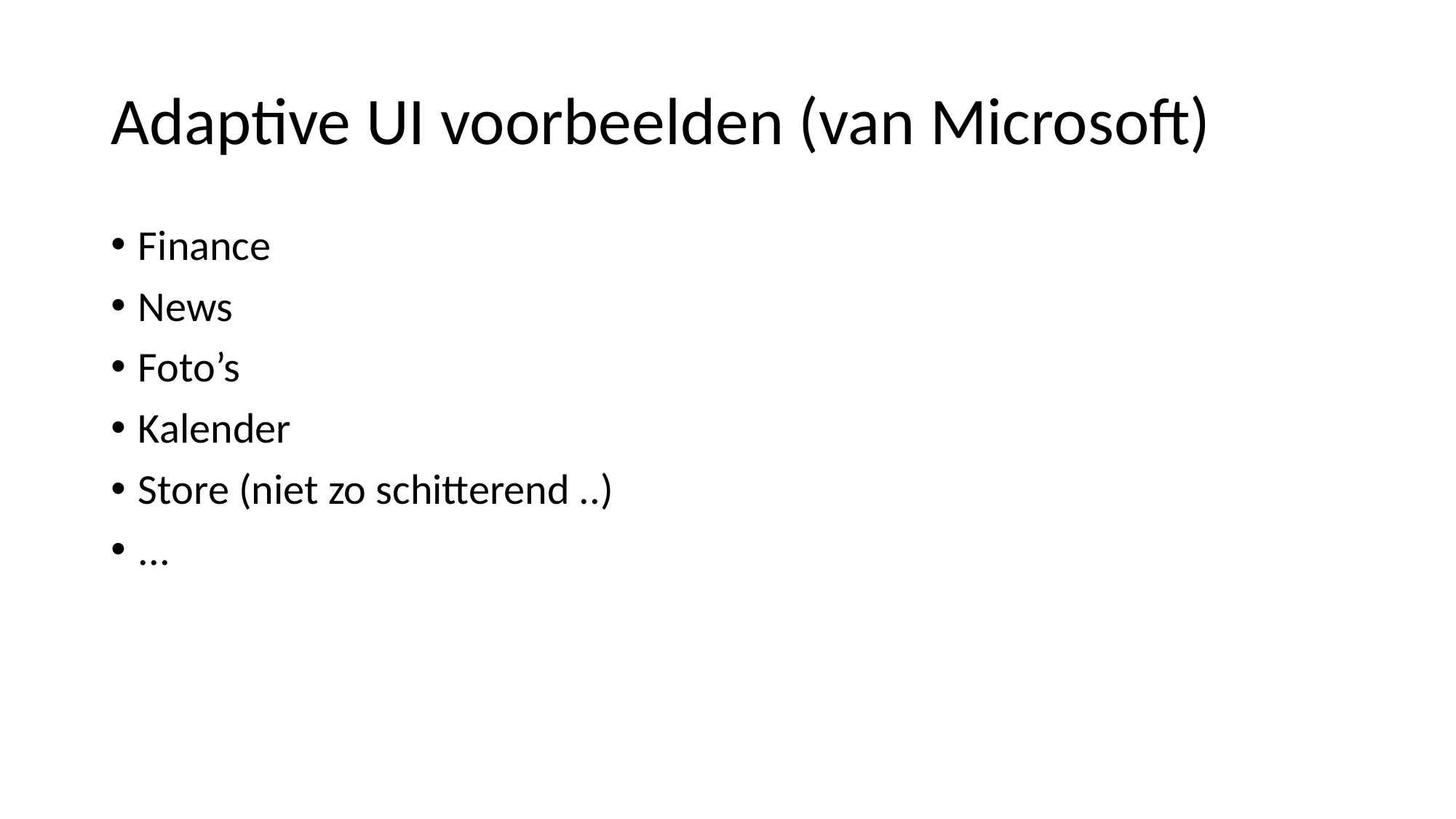

# Adaptive UI voorbeelden (van Microsoft)
Finance
News
Foto’s
Kalender
Store (niet zo schitterend ..)
...